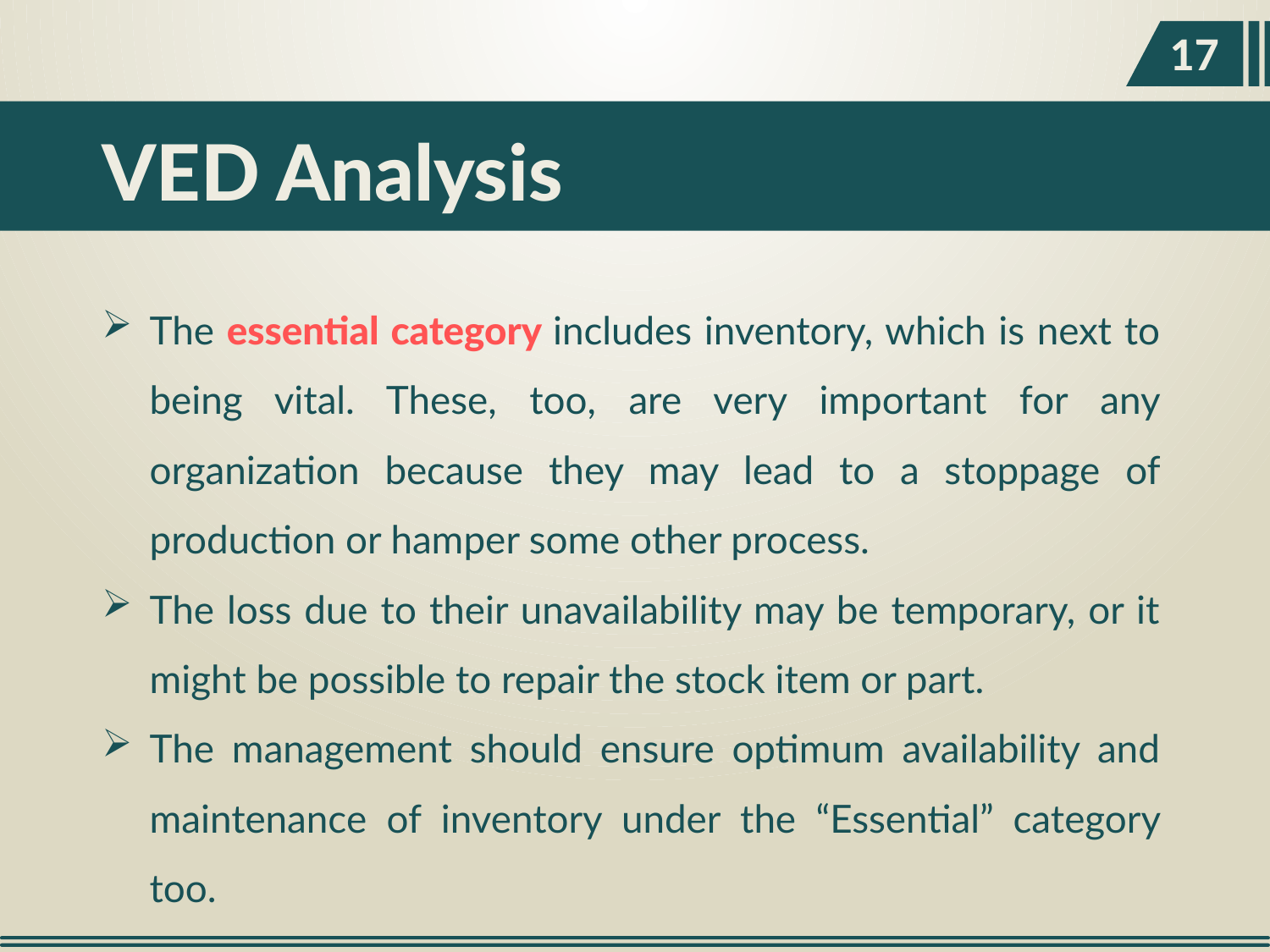

17
VED Analysis
The essential category includes inventory, which is next to being vital. These, too, are very important for any organization because they may lead to a stoppage of production or hamper some other process.
The loss due to their unavailability may be temporary, or it might be possible to repair the stock item or part.
The management should ensure optimum availability and maintenance of inventory under the “Essential” category too.